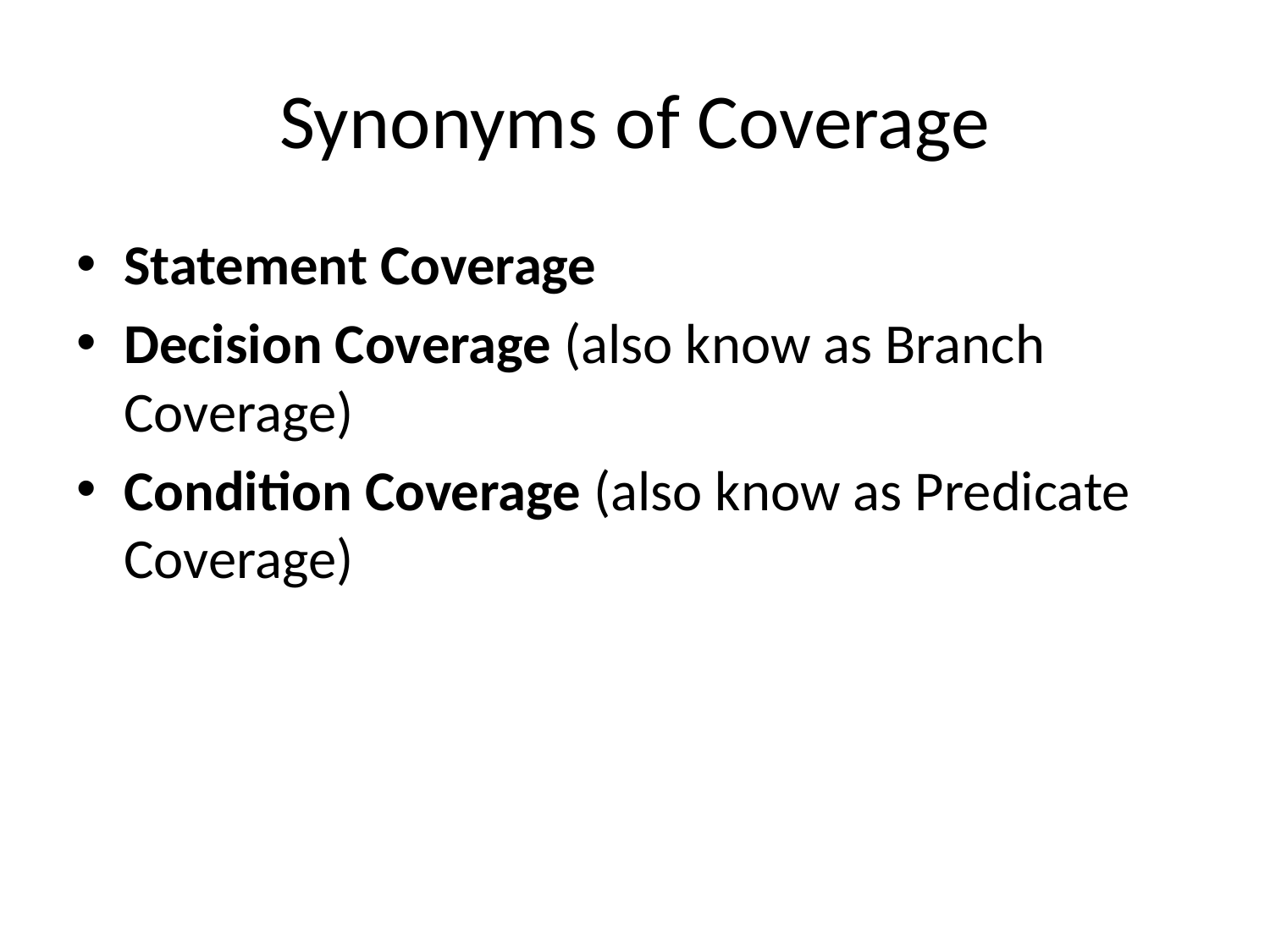

# Synonyms of Coverage
Statement Coverage
Decision Coverage (also know as Branch Coverage)
Condition Coverage (also know as Predicate Coverage)